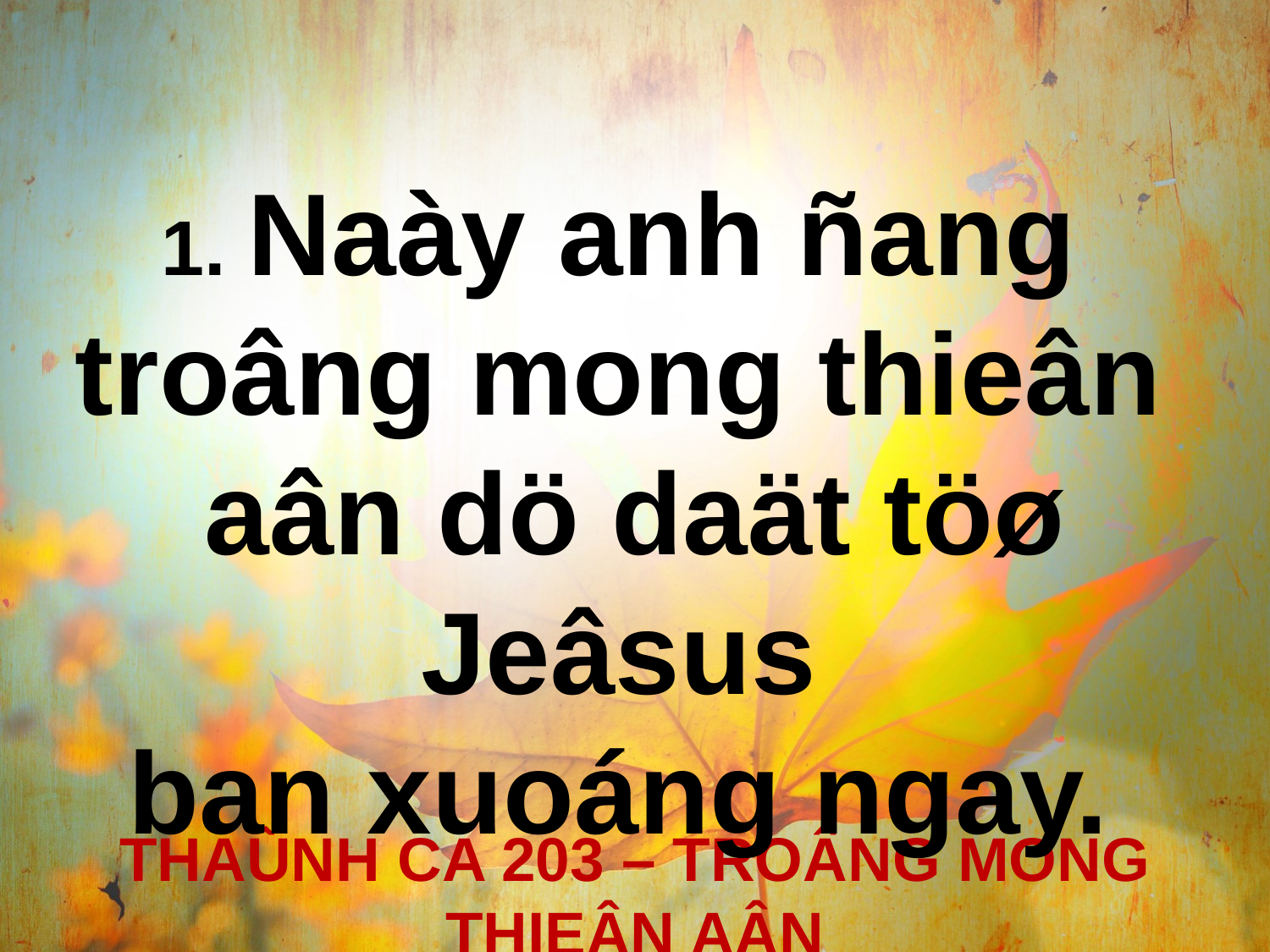

1. Naày anh ñang
troâng mong thieân
aân dö daät töø Jeâsus
ban xuoáng ngay.
THAÙNH CA 203 – TROÂNG MONG THIEÂN AÂN